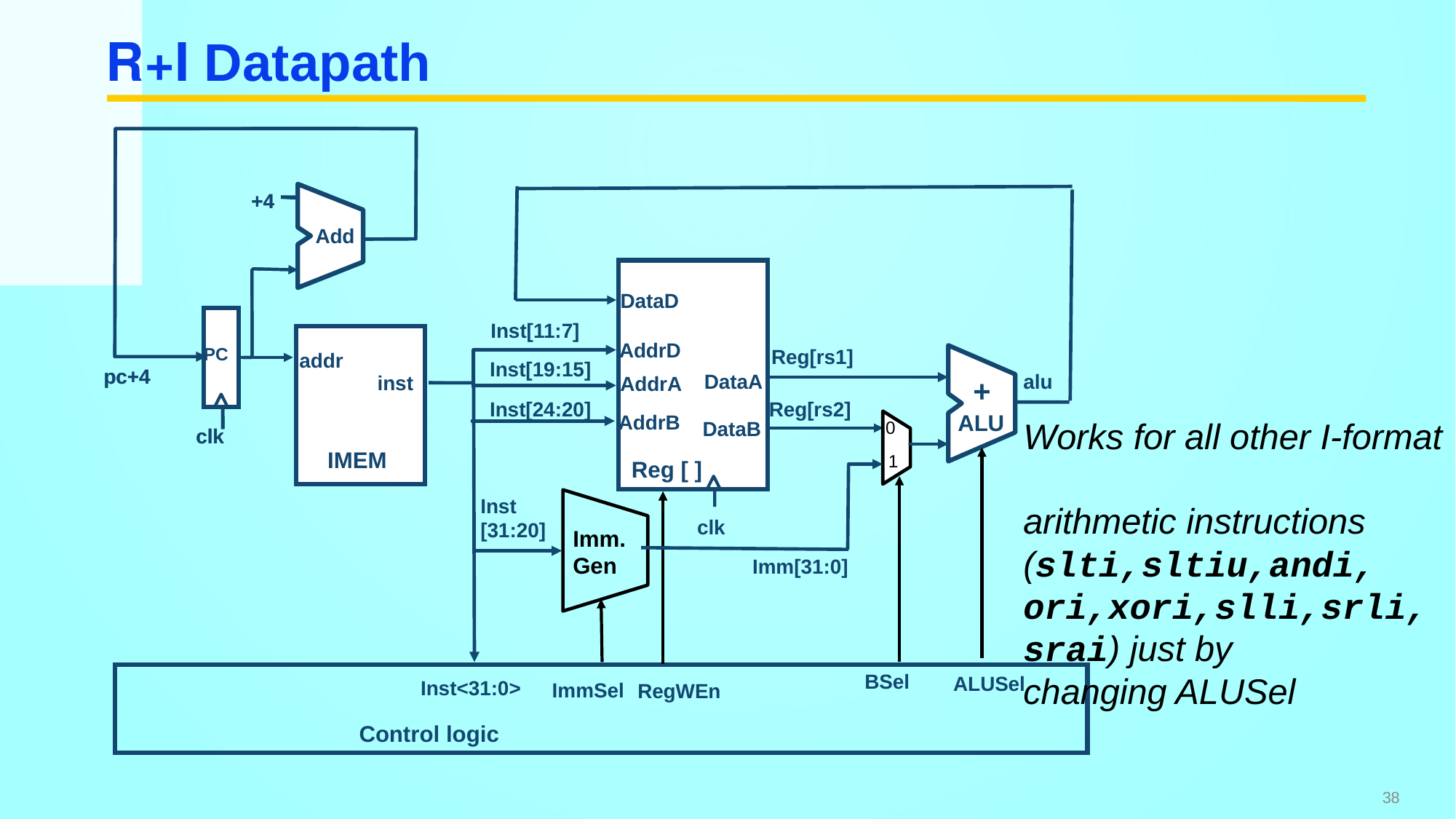

# R+I Datapath

+4

Add

addr
inst
IMEM
PC

pc+4

clk

+4

Add

addr
inst
IMEM
PC

pc+4

clk

DataD

Inst[11:7]
AddrD
Reg[rs1]

+
ALU

Inst[19:15]
alu
DataA
AddrA

Inst[24:20]
Reg[rs2]

AddrB
Works for all other I-format
arithmetic instructions
(slti,sltiu,andi,
ori,xori,slli,srli,
srai) just by
changing ALUSel
0

1
DataB

BSel
ALUSel
RegWEn
Control logic
Reg [ ]

Imm.
Gen
Inst
[31:20]
clk

Imm[31:0]
Inst<31:0>
ImmSel
38